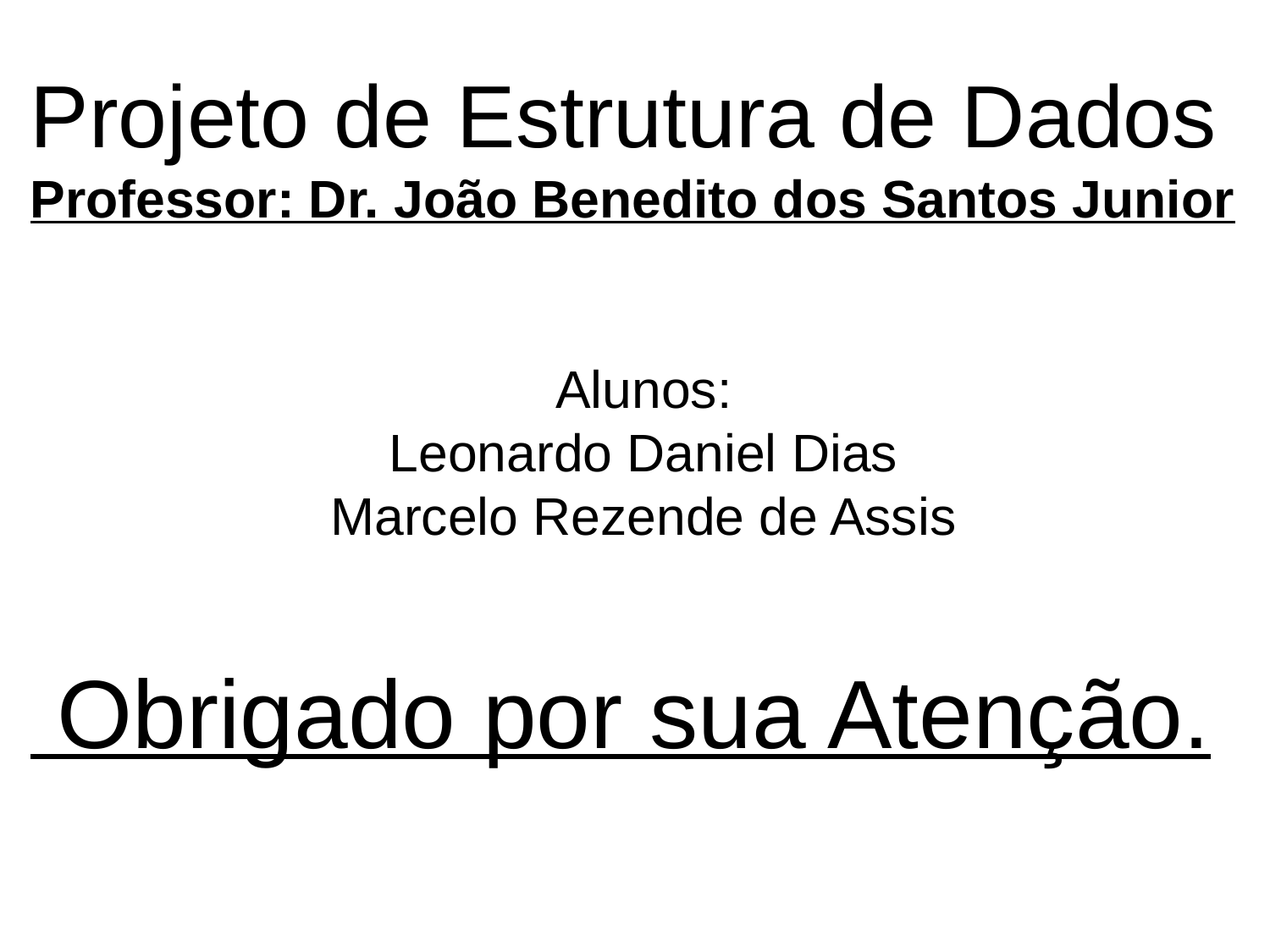

Projeto de Estrutura de Dados
Professor: Dr. João Benedito dos Santos Junior

Alunos:
Leonardo Daniel Dias
Marcelo Rezende de Assis

 Obrigado por sua Atenção.